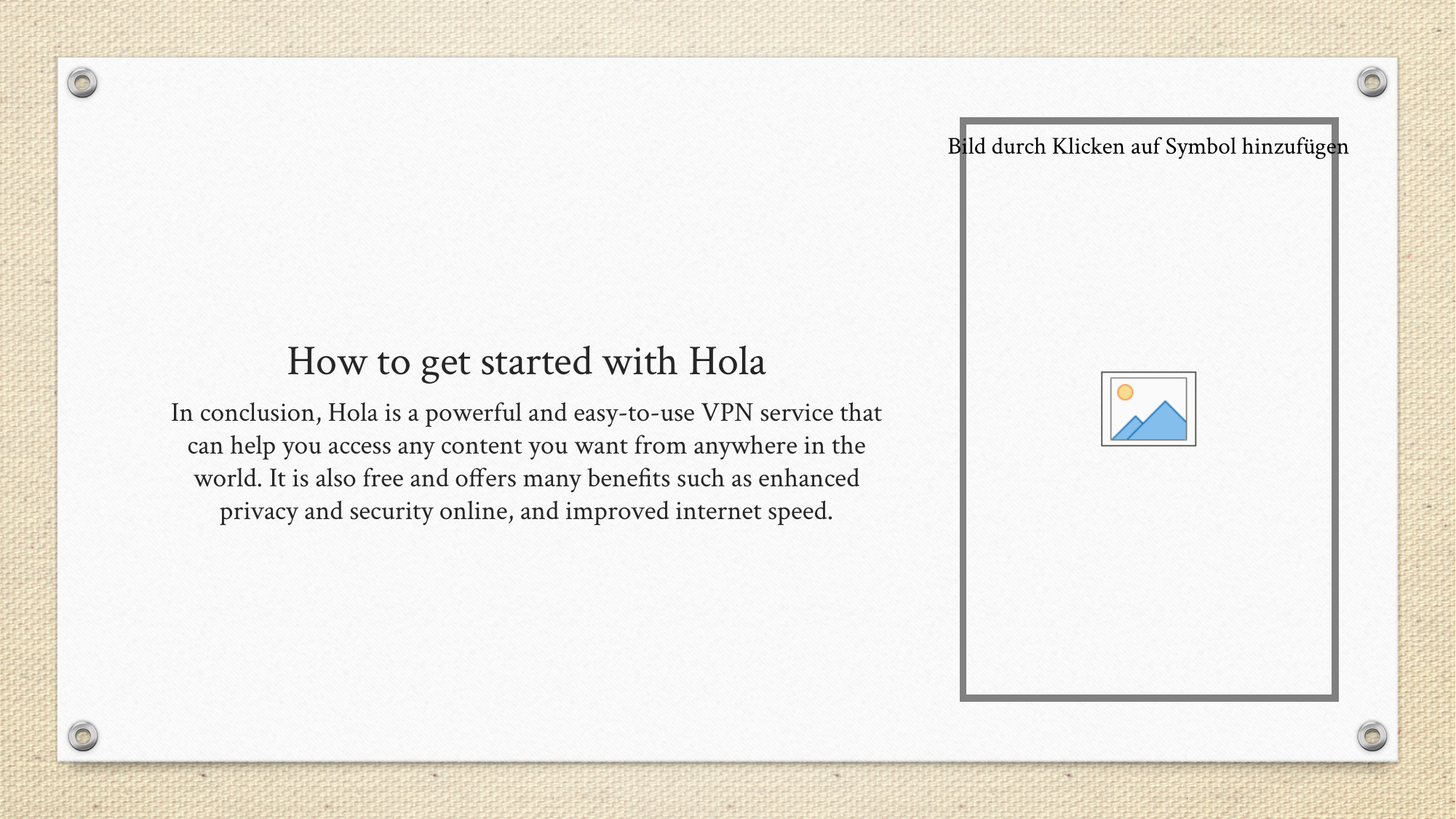

# How to get started with Hola
In conclusion, Hola is a powerful and easy-to-use VPN service that can help you access any content you want from anywhere in the world. It is also free and offers many benefits such as enhanced privacy and security online, and improved internet speed.